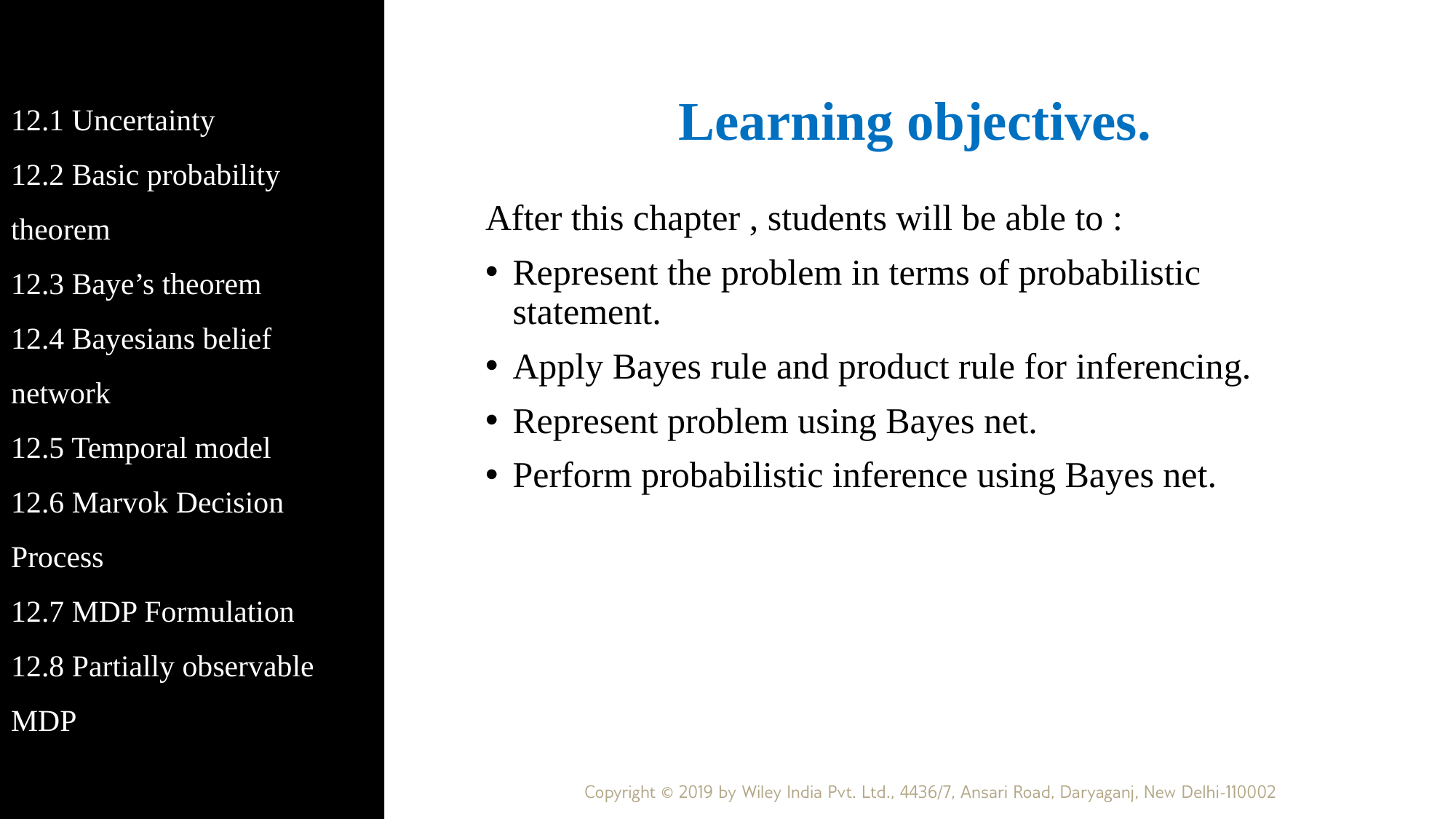

12.1 Uncertainty
12.2 Basic probability theorem
12.3 Baye’s theorem
12.4 Bayesians belief network
12.5 Temporal model
12.6 Marvok Decision Process
12.7 MDP Formulation
12.8 Partially observable MDP
# Learning objectives.
After this chapter , students will be able to :
Represent the problem in terms of probabilistic statement.
Apply Bayes rule and product rule for inferencing.
Represent problem using Bayes net.
Perform probabilistic inference using Bayes net.

Copyright © 2019 by Wiley India Pvt. Ltd., 4436/7, Ansari Road, Daryaganj, New Delhi-110002